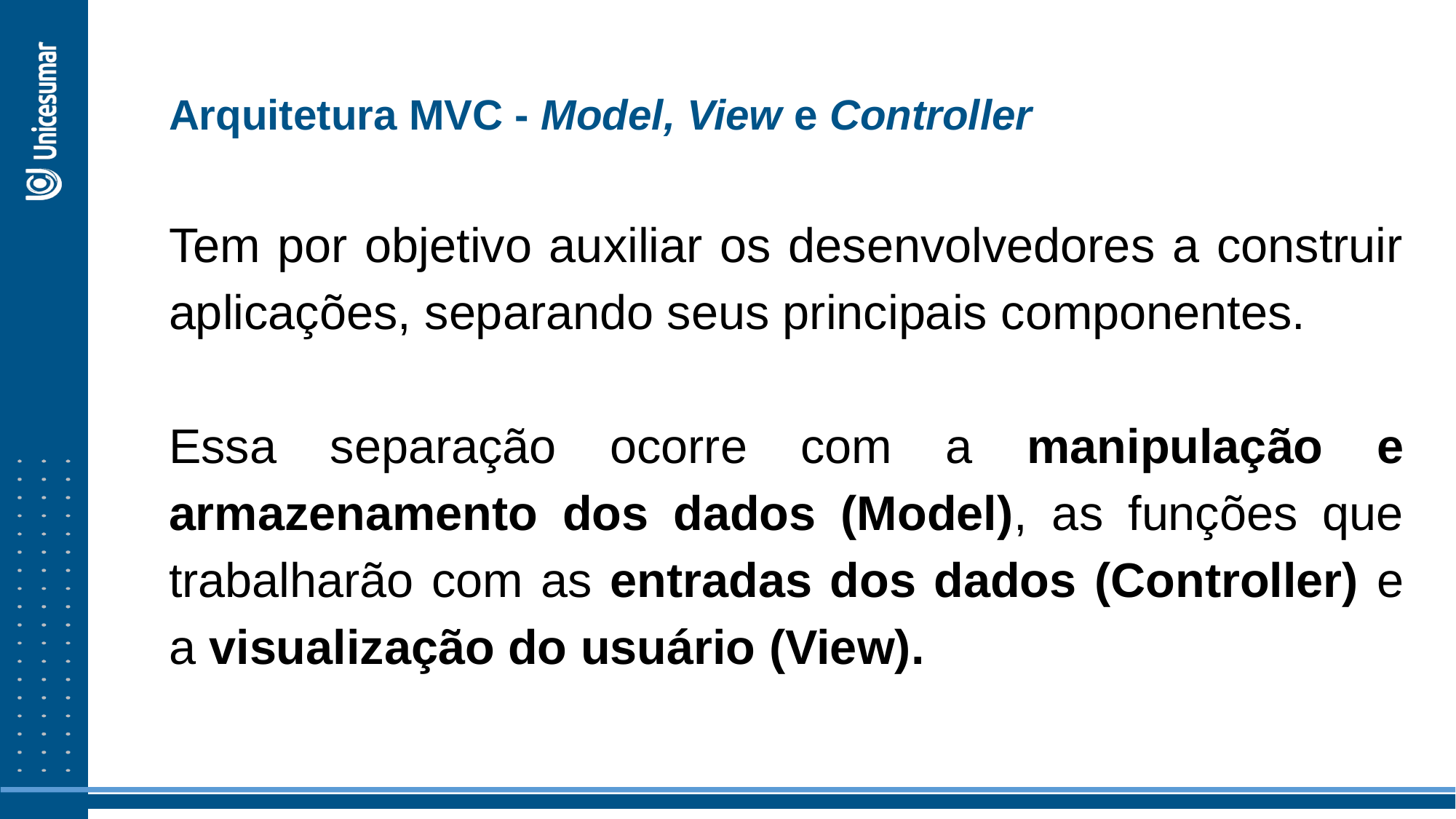

Arquitetura MVC - Model, View e Controller
Tem por objetivo auxiliar os desenvolvedores a construir aplicações, separando seus principais componentes.

Essa separação ocorre com a manipulação e armazenamento dos dados (Model), as funções que trabalharão com as entradas dos dados (Controller) e a visualização do usuário (View).